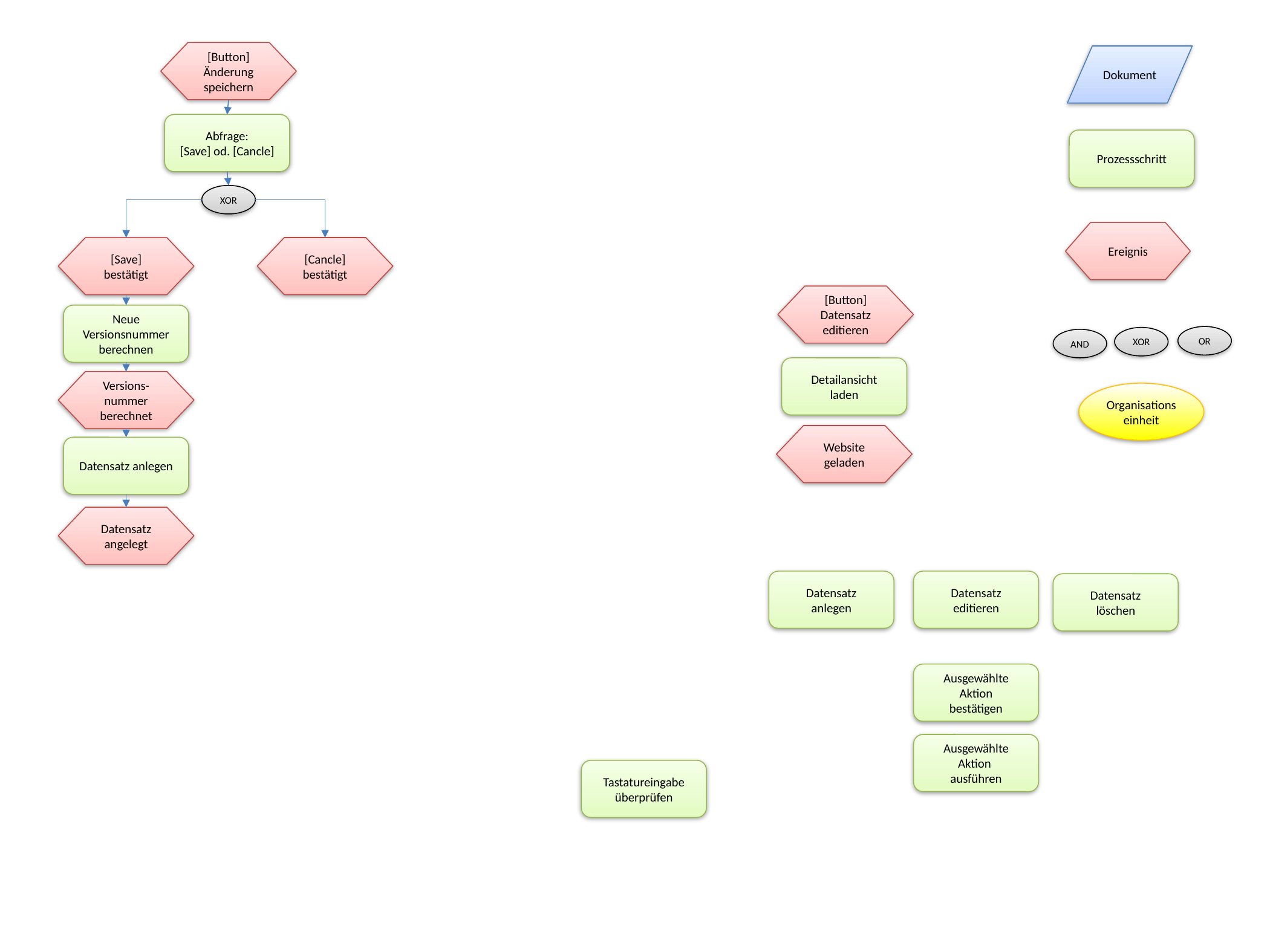

[Button]
Änderung
speichern
Dokument
Abfrage:
[Save] od. [Cancle]
Prozessschritt
XOR
Ereignis
[Cancle]
bestätigt
[Save]
bestätigt
[Button]
Datensatz
editieren
Neue Versionsnummer berechnen
OR
XOR
AND
Detailansicht
laden
Versions-nummer berechnet
Organisationseinheit
Website
geladen
Datensatz anlegen
Datensatz angelegt
Datensatz
anlegen
Datensatz
editieren
Datensatz
löschen
Ausgewählte Aktion
bestätigen
Ausgewählte Aktion
ausführen
Tastatureingabe überprüfen